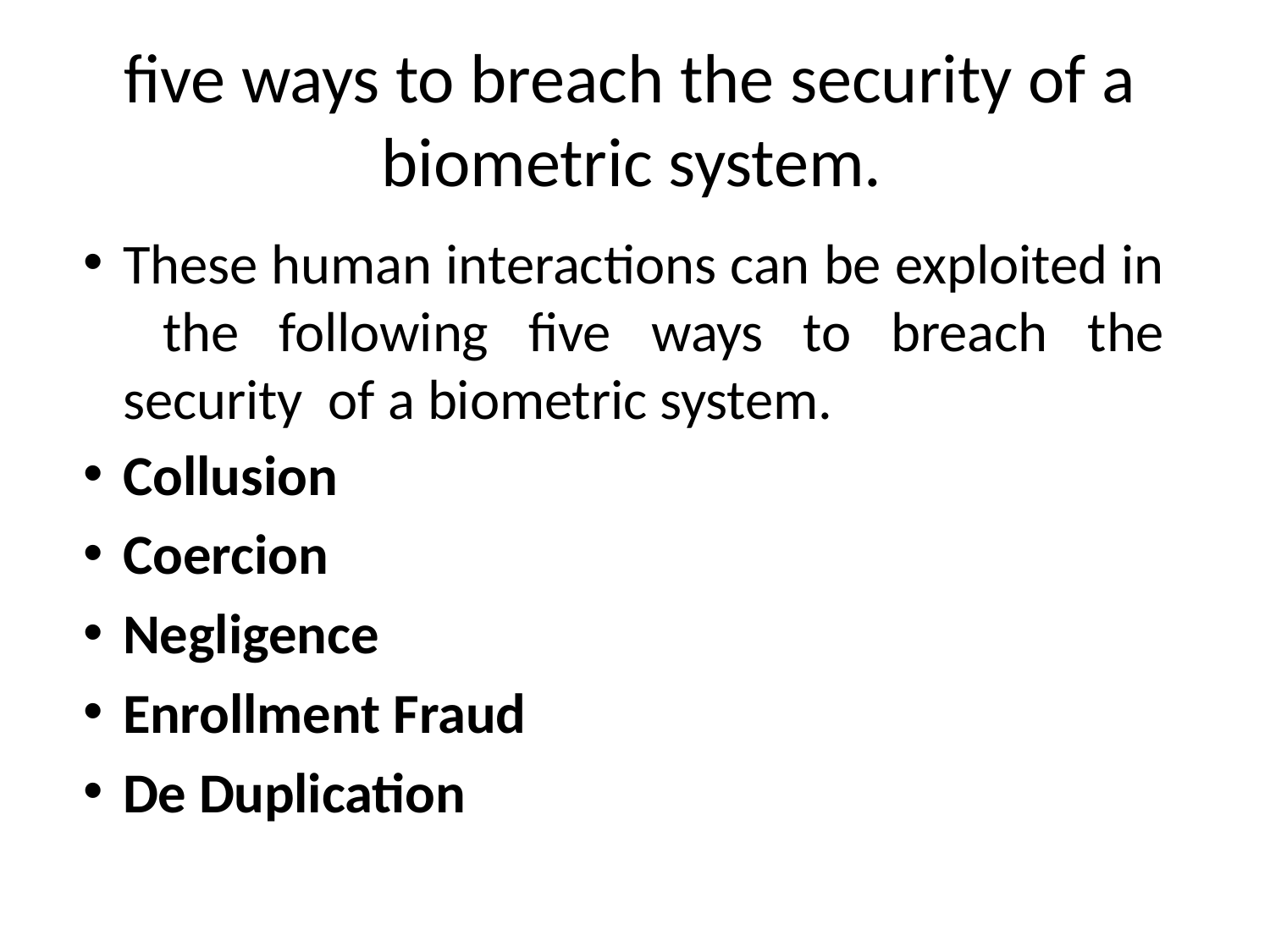

# five ways to breach the security of a  biometric system.
These human interactions can be exploited in  the following five ways to breach the security  of a biometric system.
Collusion
Coercion
Negligence
Enrollment Fraud
De Duplication